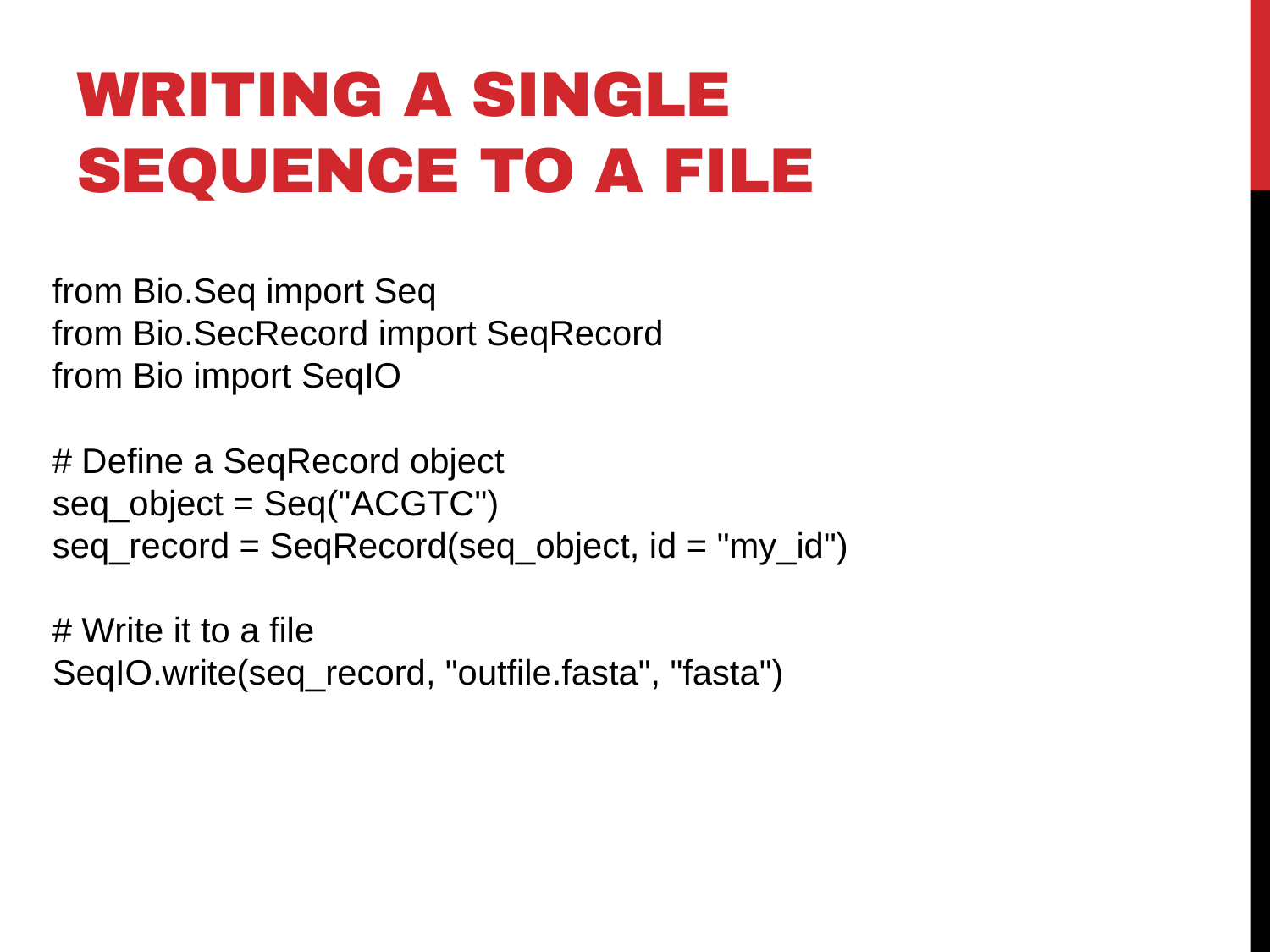

# Writing A single sequence to a file

from Bio.Seq import Seq
from Bio.SecRecord import SeqRecord
from Bio import SeqIO

# Define a SeqRecord object
seq_object = Seq("ACGTC")
seq_record = SeqRecord(seq_object, id = "my_id")

# Write it to a file
SeqIO.write(seq_record, "outfile.fasta", "fasta")